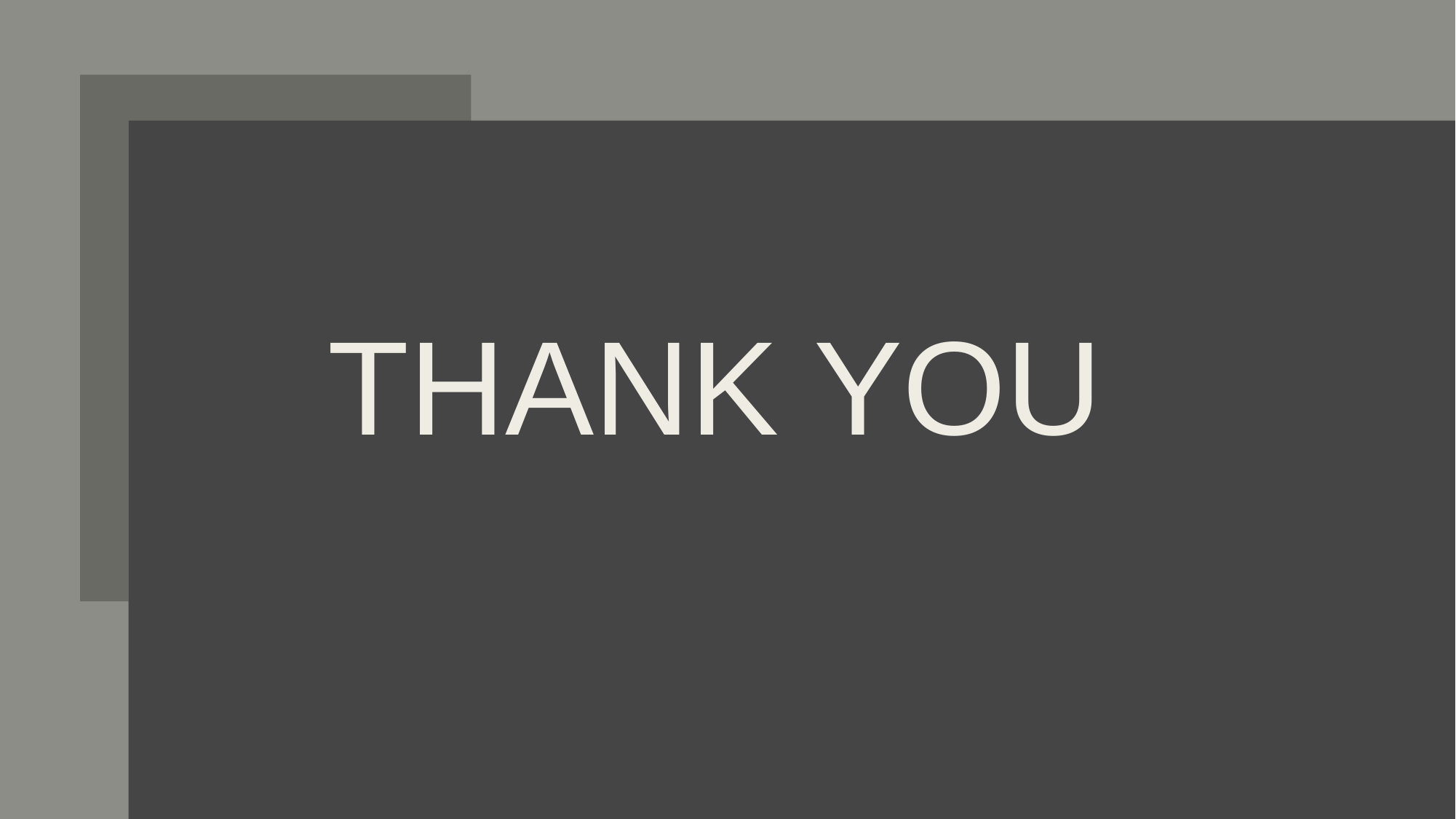

# Thank You
AI/ML & Blockchain Hackathon